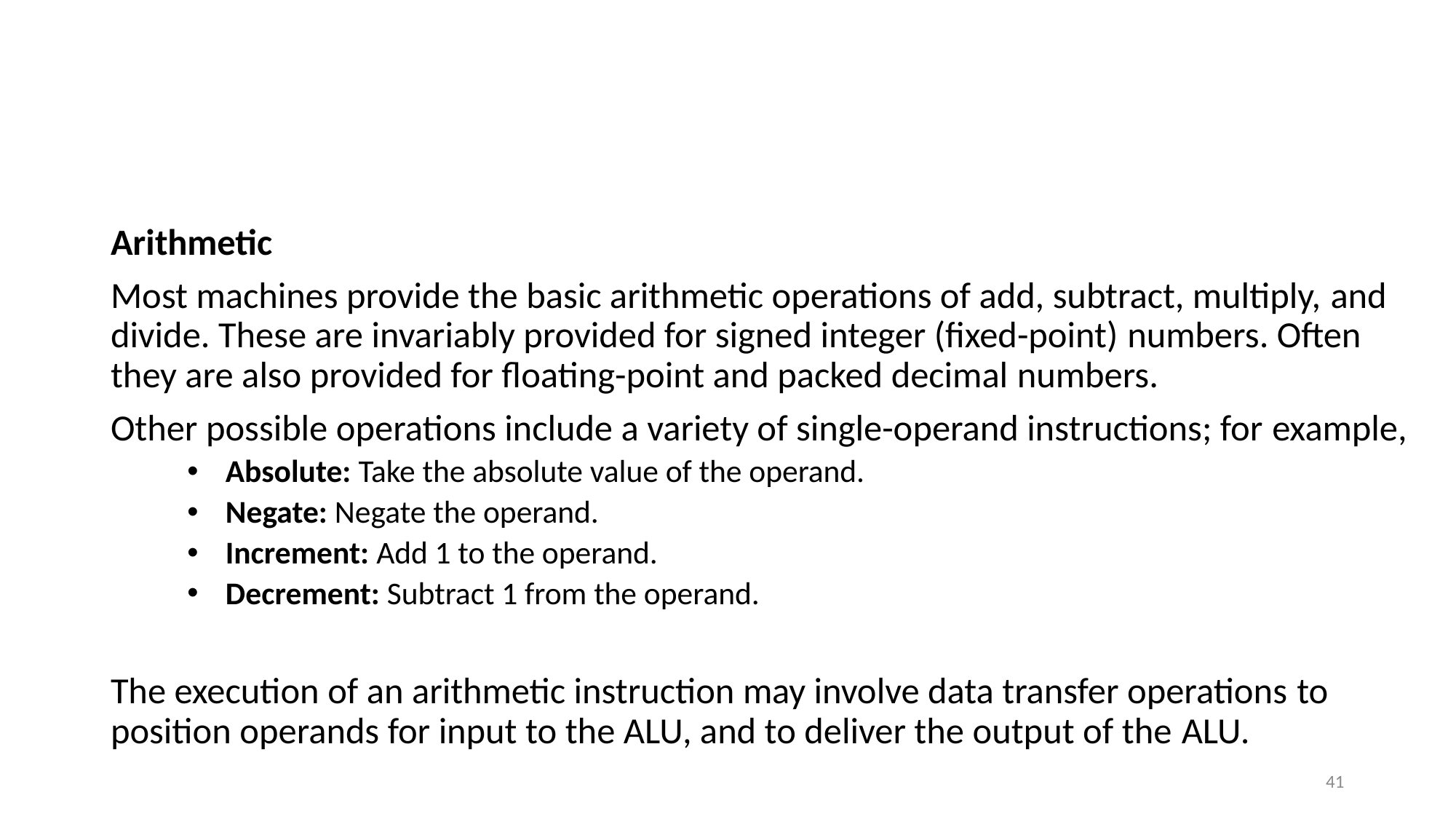

Arithmetic
Most machines provide the basic arithmetic operations of add, subtract, multiply, and divide. These are invariably provided for signed integer (fixed-point) numbers. Often they are also provided for floating-point and packed decimal numbers.
Other possible operations include a variety of single-operand instructions; for example,
Absolute: Take the absolute value of the operand.
Negate: Negate the operand.
Increment: Add 1 to the operand.
Decrement: Subtract 1 from the operand.

The execution of an arithmetic instruction may involve data transfer operations to position operands for input to the ALU, and to deliver the output of the ALU.
41